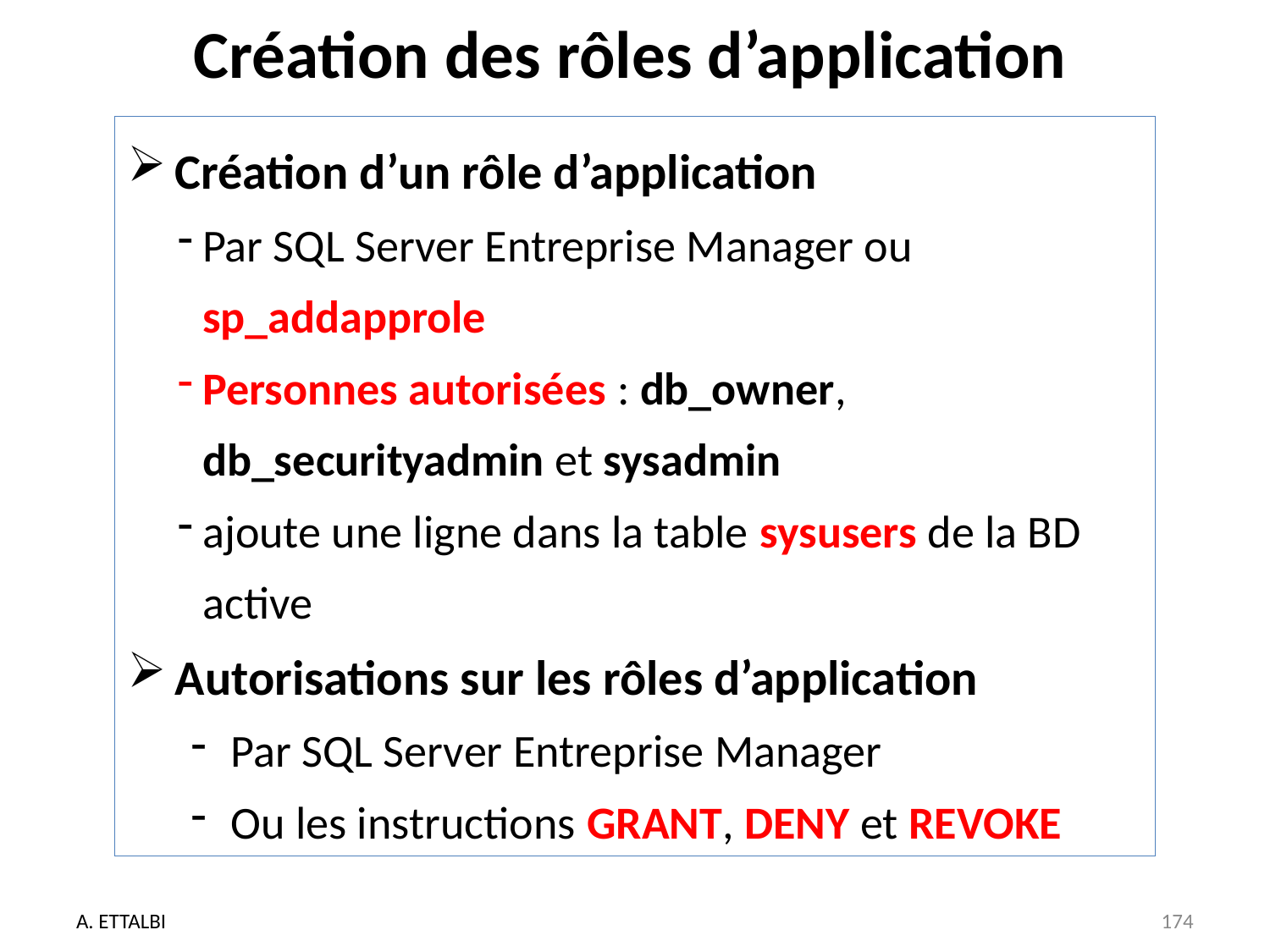

# Création des rôles d’application
Création d’un rôle d’application
Par SQL Server Entreprise Manager ou sp_addapprole
Personnes autorisées : db_owner, db_securityadmin et sysadmin
ajoute une ligne dans la table sysusers de la BD active
Autorisations sur les rôles d’application
Par SQL Server Entreprise Manager
Ou les instructions GRANT, DENY et REVOKE
A. ETTALBI
174